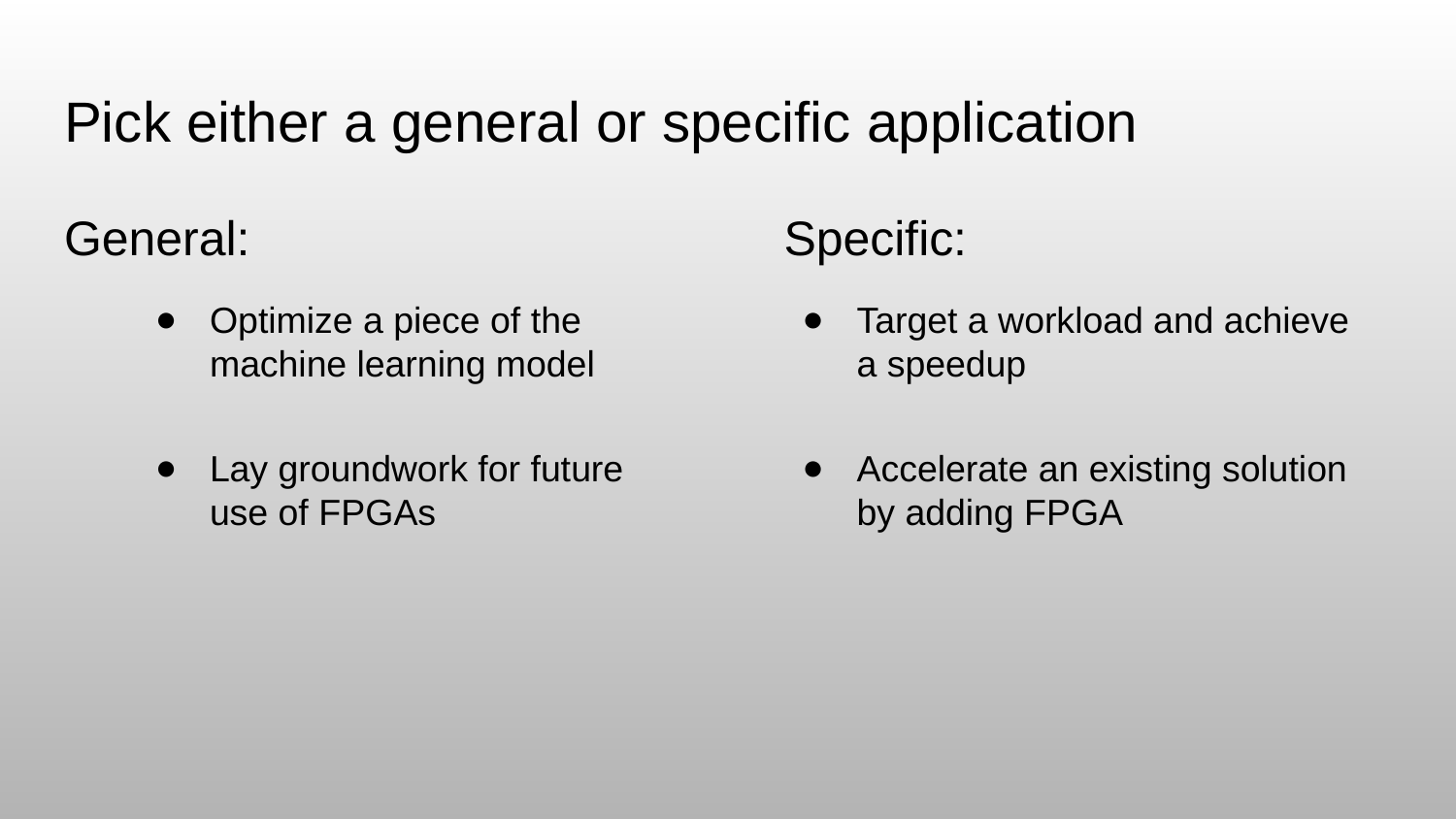

# Pick either a general or specific application

General:
Optimize a piece of the machine learning model
Lay groundwork for future use of FPGAs
Specific:
Target a workload and achieve   a speedup
Accelerate an existing solution by adding FPGA